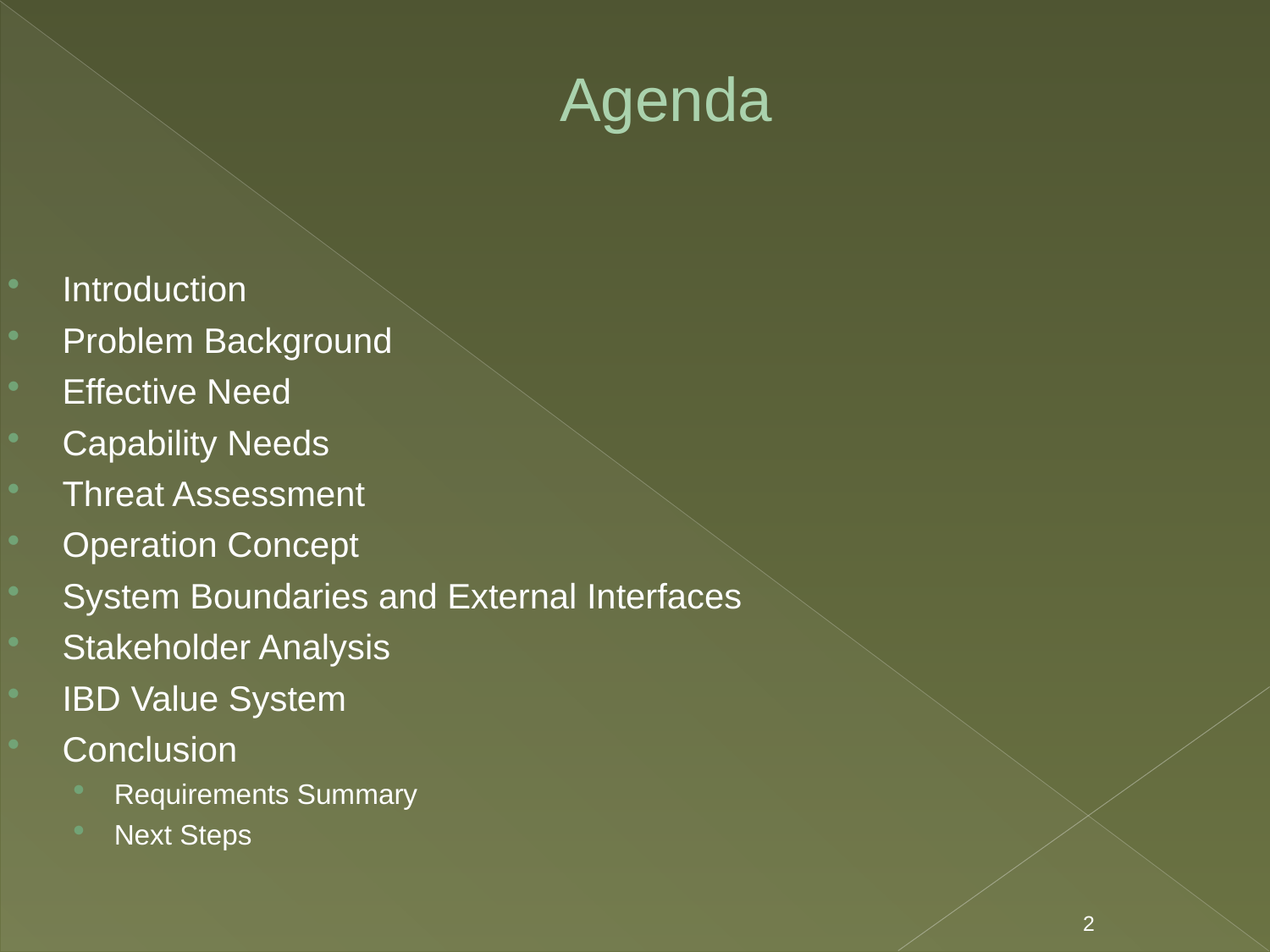

# Agenda

Introduction
Problem Background
Effective Need
Capability Needs
Threat Assessment
Operation Concept
System Boundaries and External Interfaces
Stakeholder Analysis
IBD Value System
Conclusion
Requirements Summary
Next Steps

2